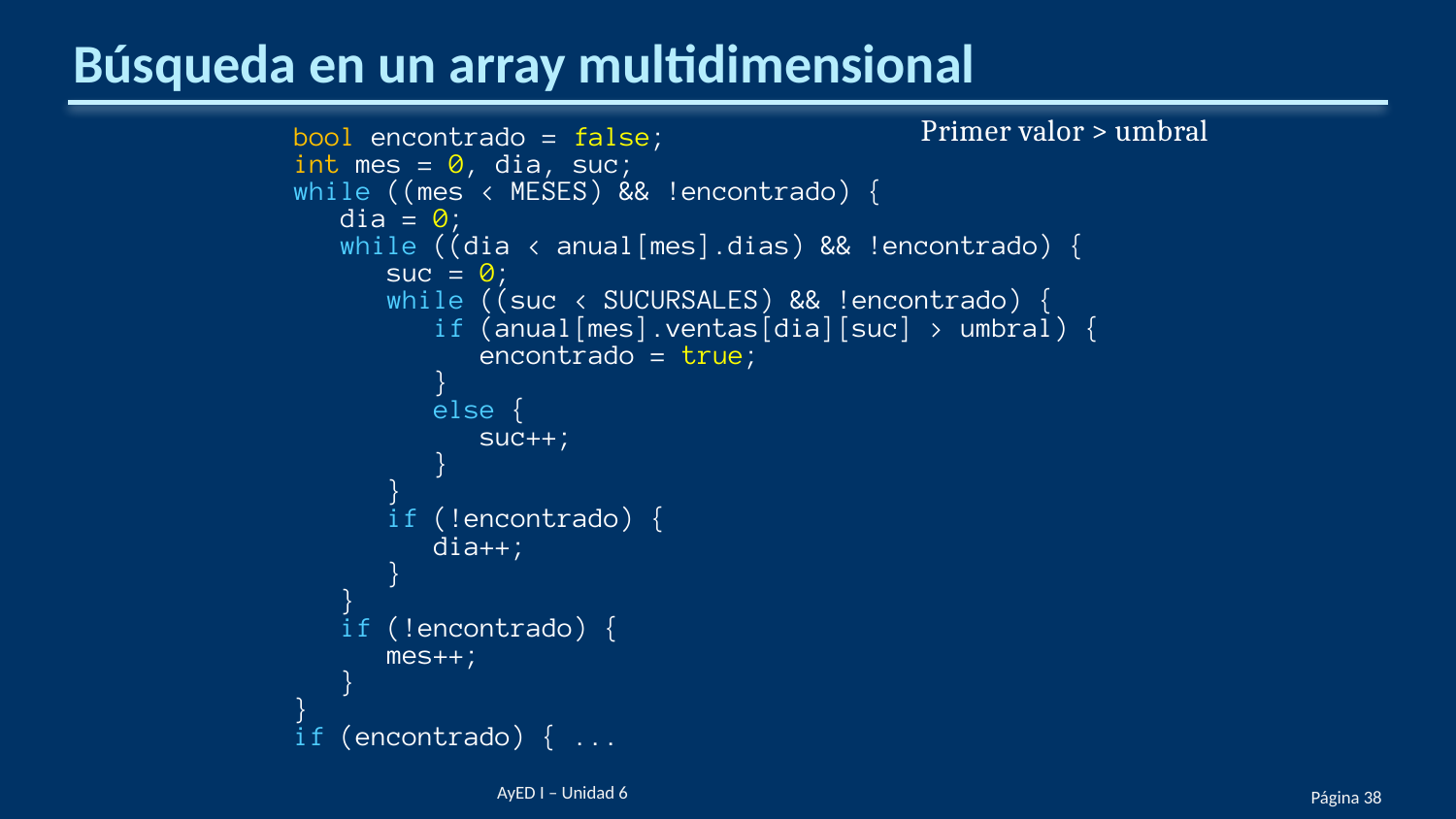

# Búsqueda en un array multidimensional
Primer valor > umbral
bool encontrado = false;
int mes = 0, dia, suc;
while ((mes < MESES) && !encontrado) {
   dia = 0;
   while ((dia < anual[mes].dias) && !encontrado) {
      suc = 0;
      while ((suc < SUCURSALES) && !encontrado) {
         if (anual[mes].ventas[dia][suc] > umbral) {
            encontrado = true;
         }
         else {
            suc++;
         }
      }
      if (!encontrado) {
         dia++;
      }
   }
   if (!encontrado) {
      mes++;
   }
}
if (encontrado) { ...
AyED I – Unidad 6
Página 38